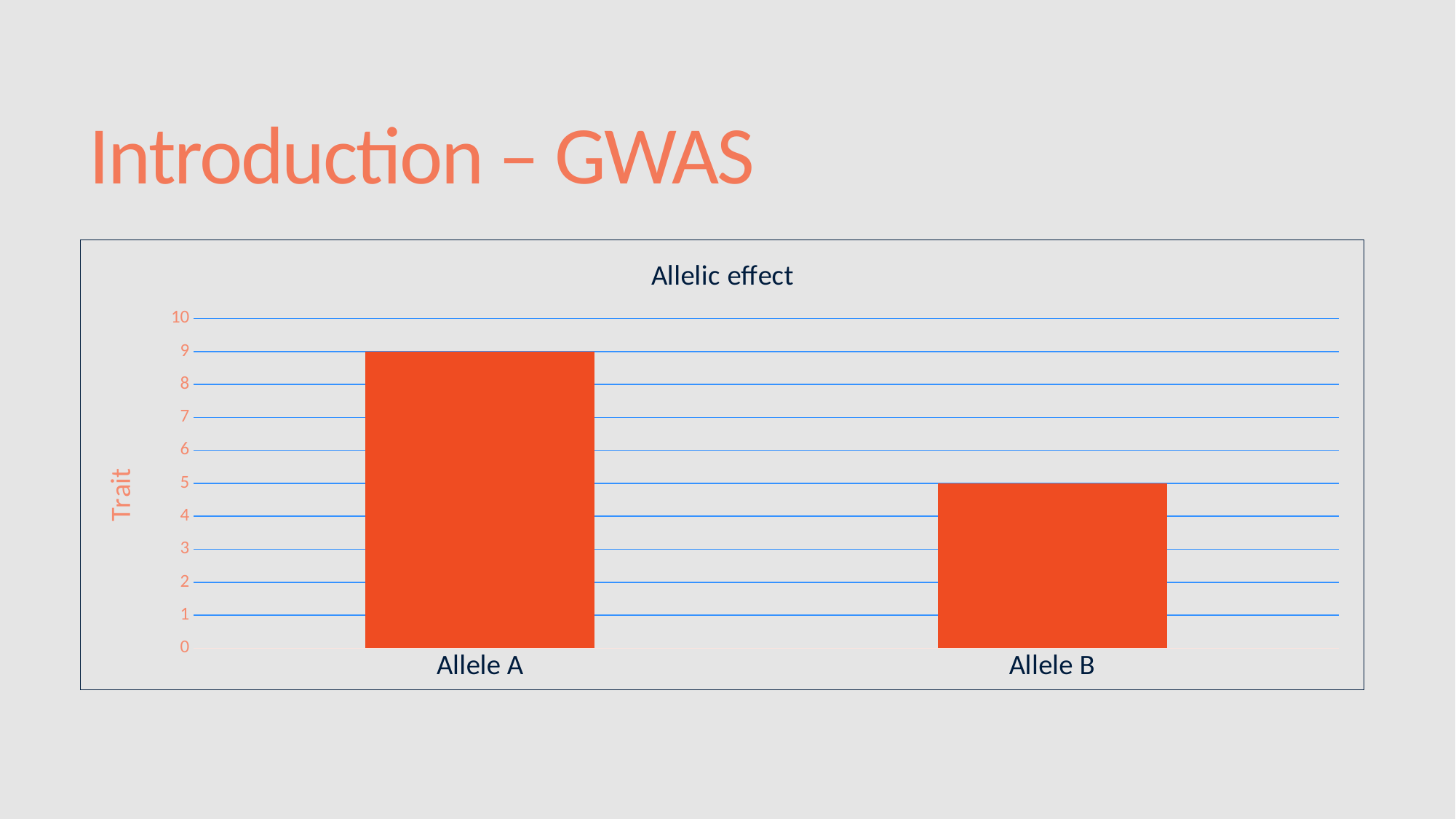

# Introduction – GWAS

### Chart: Allelic effect

| Category | Expression |
|---|---|
| Allele A | 9.0 |
| Allele B | 5.0 |